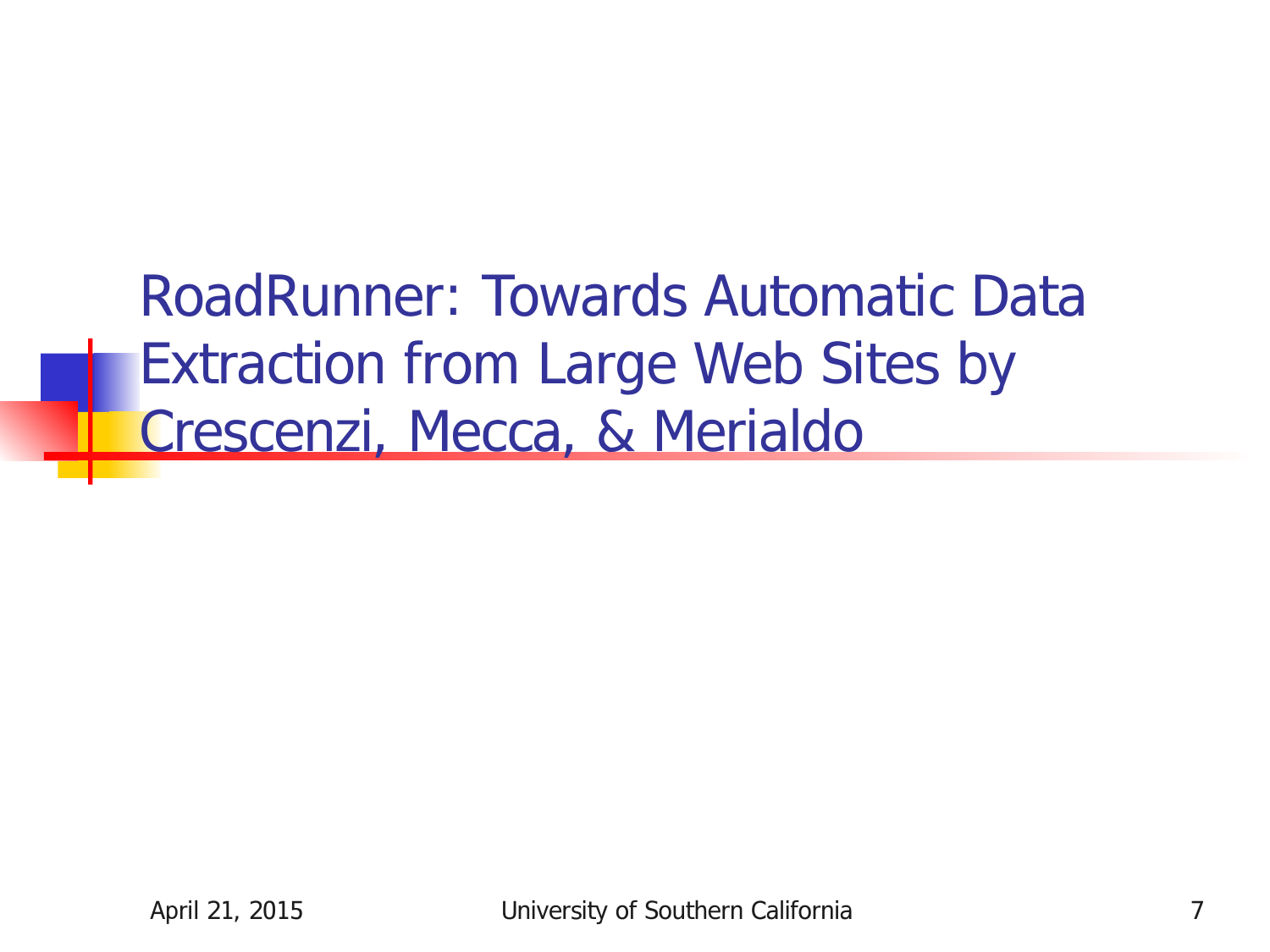

# RoadRunner: Towards Automatic Data Extraction from Large Web Sites by Crescenzi, Mecca, & Merialdo
April 21, 2015
University of Southern California
7